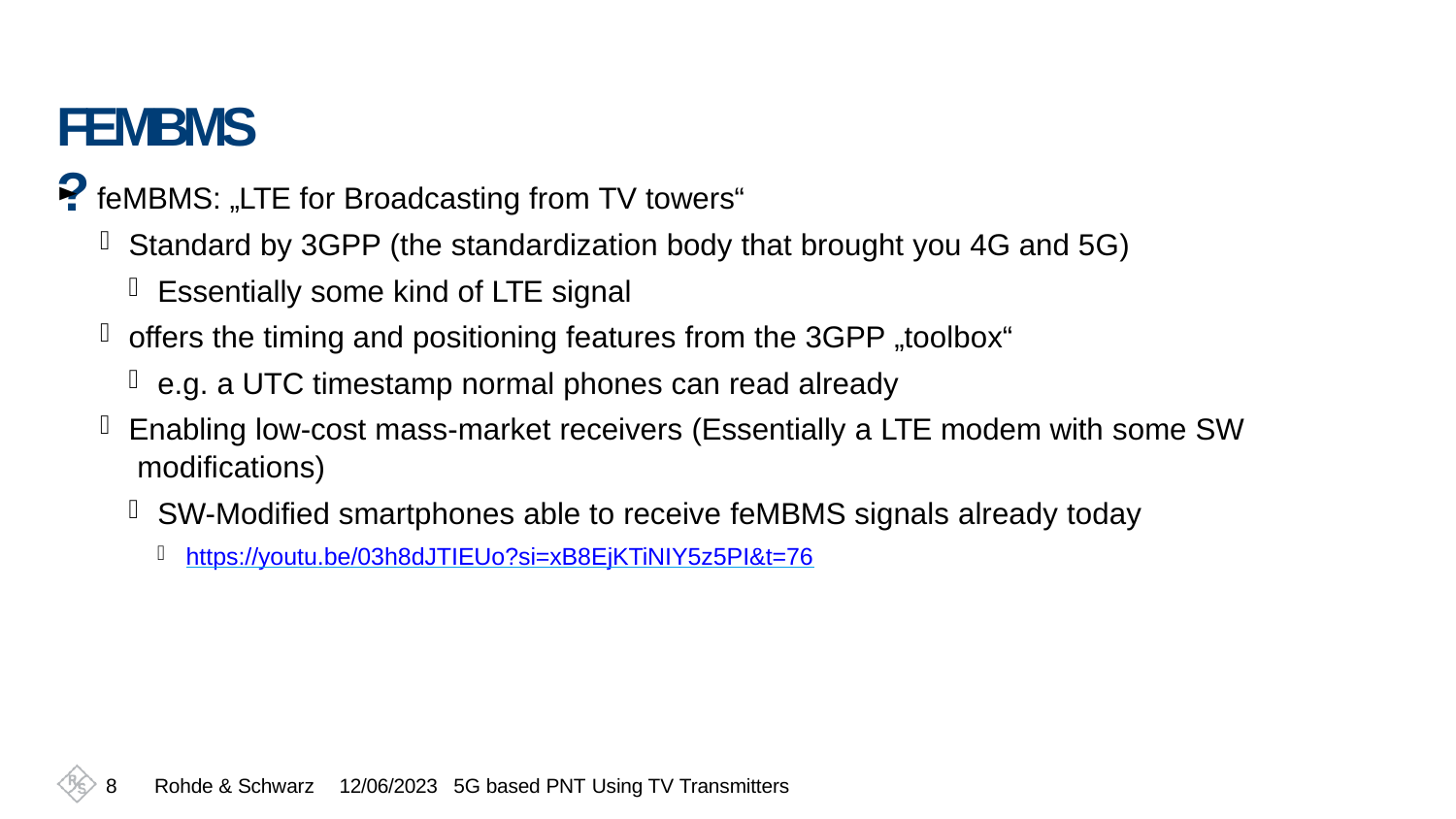

# FEMBMS?
feMBMS: „LTE for Broadcasting from TV towers“
Standard by 3GPP (the standardization body that brought you 4G and 5G)
Essentially some kind of LTE signal
offers the timing and positioning features from the 3GPP „toolbox“
e.g. a UTC timestamp normal phones can read already
Enabling low-cost mass-market receivers (Essentially a LTE modem with some SW  modifications)
SW-Modified smartphones able to receive feMBMS signals already today
https://youtu.be/03h8dJTIEUo?si=xB8EjKTiNIY5z5PI&t=76
Rohde & Schwarz
8
12/06/2023 5G based PNT Using TV Transmitters